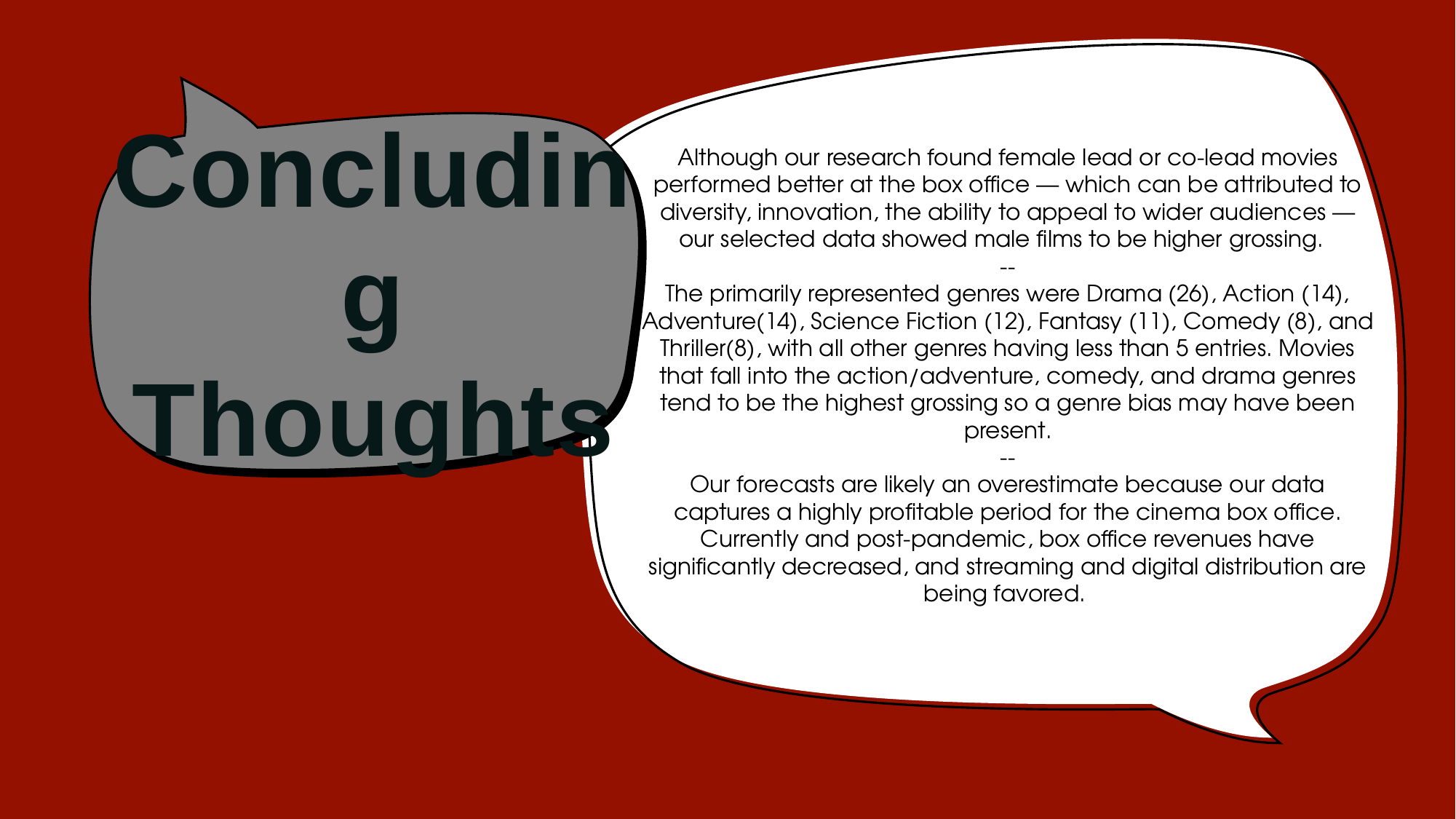

Concluding Thoughts

Although our research found female lead or co-lead movies performed better at the box office — which can be attributed to diversity, innovation, the ability to appeal to wider audiences — our selected data showed male films to be higher grossing.
--
The primarily represented genres were Drama (26), Action (14), Adventure(14), Science Fiction (12), Fantasy (11), Comedy (8), and Thriller(8), with all other genres having less than 5 entries. Movies that fall into the action/adventure, comedy, and drama genres tend to be the highest grossing so a genre bias may have been present.
--
Our forecasts are likely an overestimate because our data captures a highly profitable period for the cinema box office. Currently and post-pandemic, box office revenues have significantly decreased, and streaming and digital distribution are being favored.